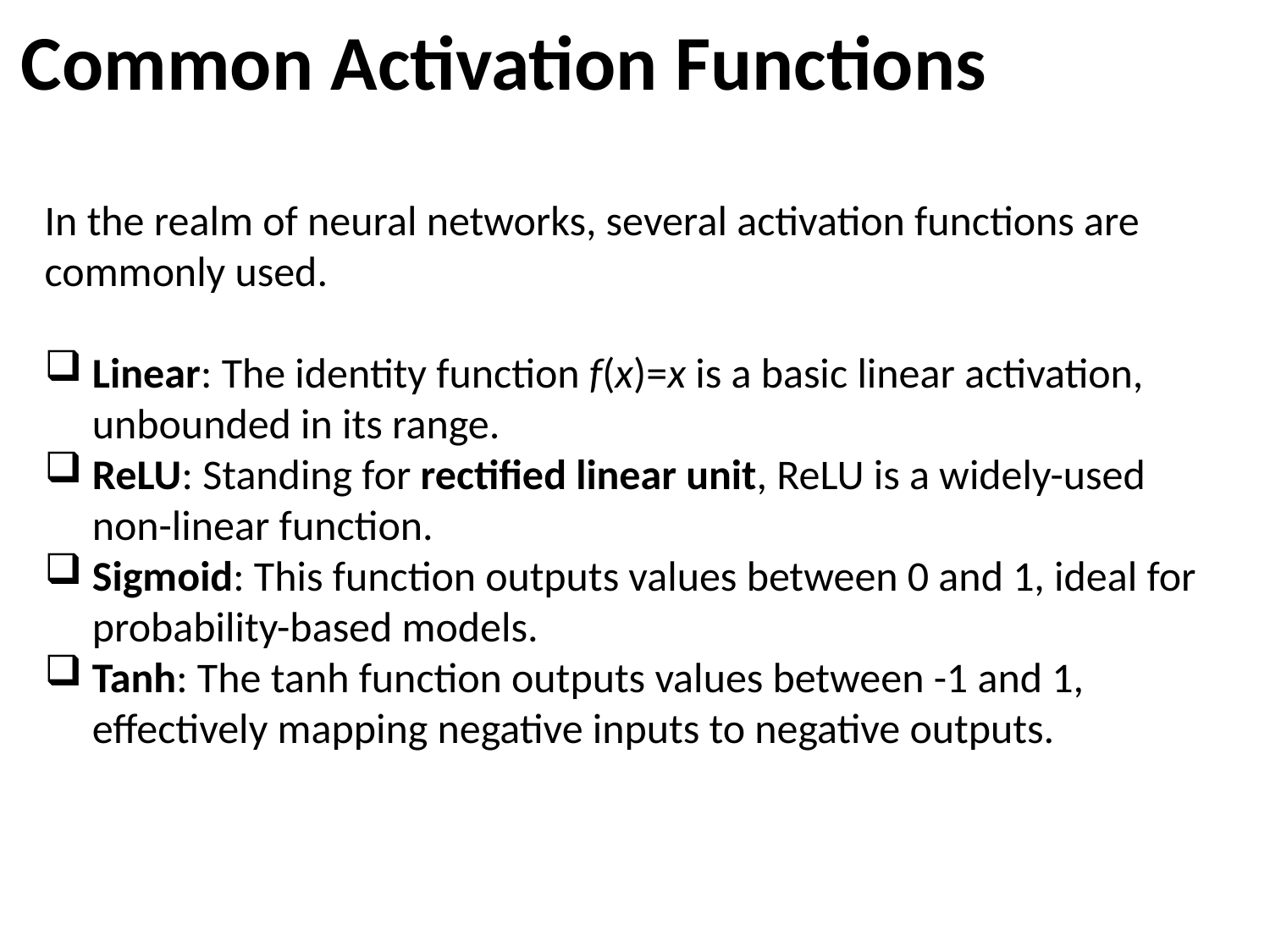

# Common Activation Functions
In the realm of neural networks, several activation functions are commonly used.

Linear: The identity function f(x)=x is a basic linear activation, unbounded in its range.
ReLU: Standing for rectified linear unit, ReLU is a widely-used non-linear function.
Sigmoid: This function outputs values between 0 and 1, ideal for probability-based models.
Tanh: The tanh function outputs values between -1 and 1, effectively mapping negative inputs to negative outputs.